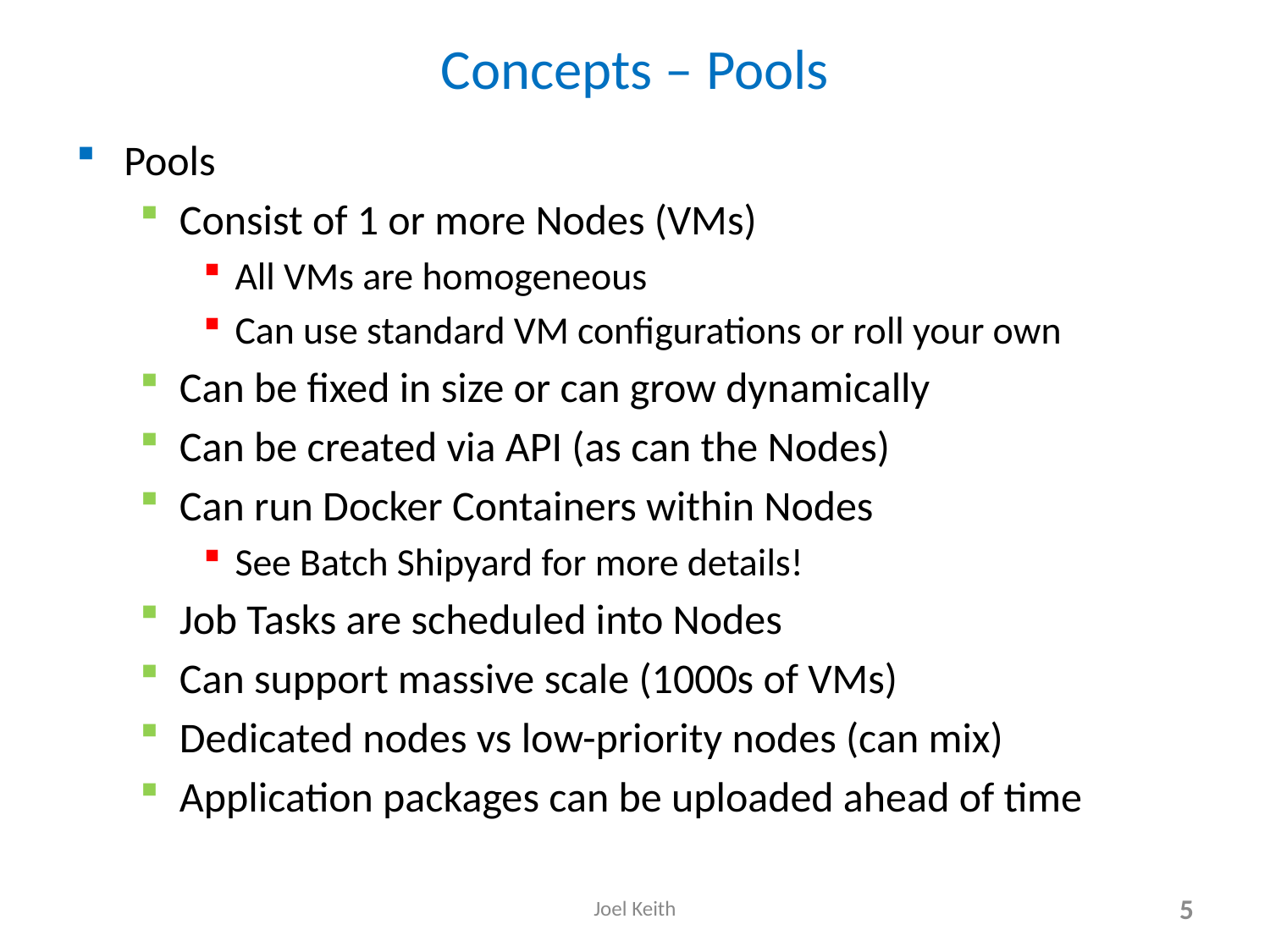

# Concepts – Pools
Pools
Consist of 1 or more Nodes (VMs)
All VMs are homogeneous
Can use standard VM configurations or roll your own
Can be fixed in size or can grow dynamically
Can be created via API (as can the Nodes)
Can run Docker Containers within Nodes
See Batch Shipyard for more details!
Job Tasks are scheduled into Nodes
Can support massive scale (1000s of VMs)
Dedicated nodes vs low-priority nodes (can mix)
Application packages can be uploaded ahead of time
Joel Keith
5